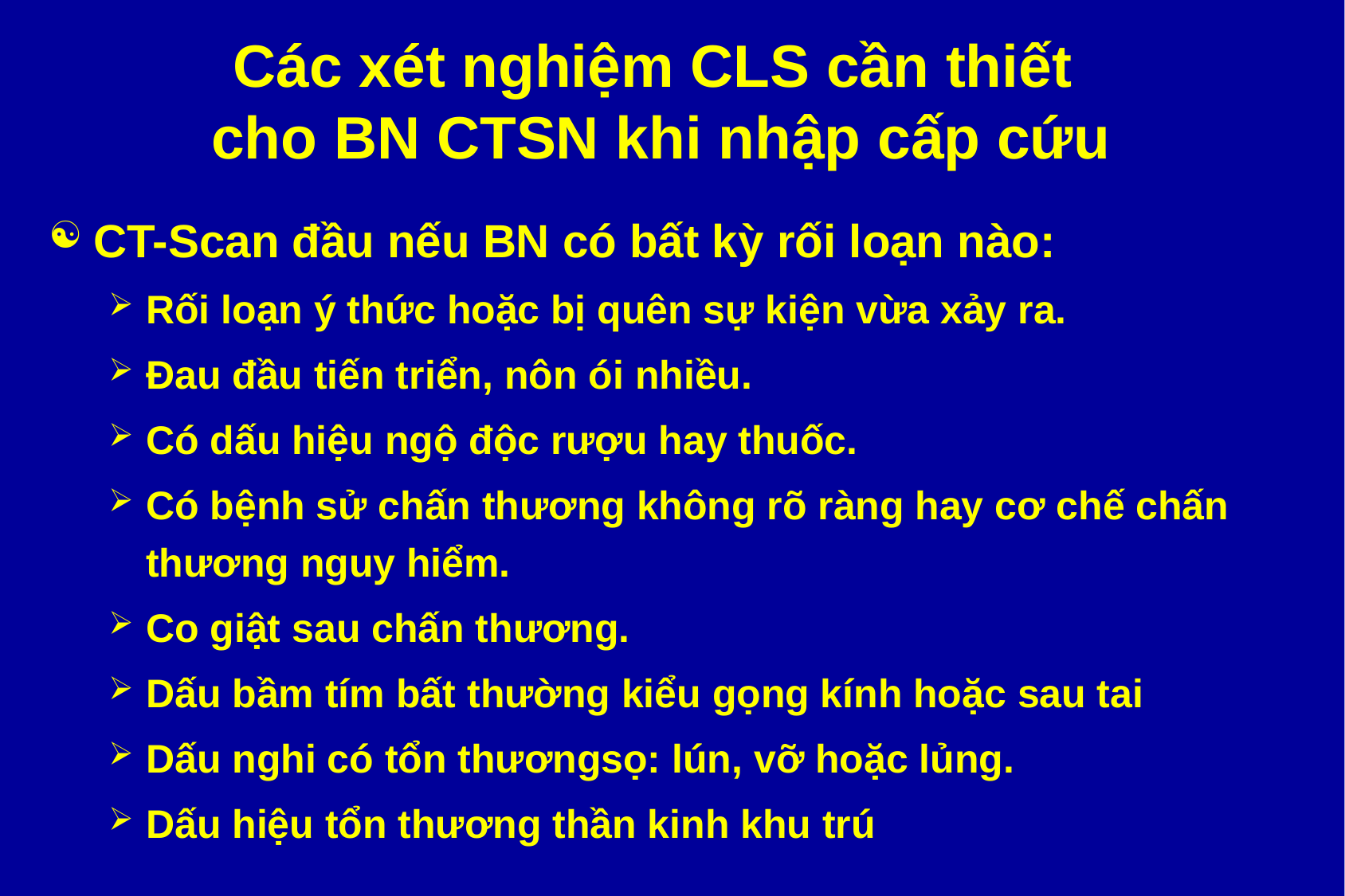

# Các xét nghiệm CLS cần thiết cho BN CTSN khi nhập cấp cứu
CT-Scan đầu nếu BN có bất kỳ rối loạn nào:
Rối loạn ý thức hoặc bị quên sự kiện vừa xảy ra.
Đau đầu tiến triển, nôn ói nhiều.
Có dấu hiệu ngộ độc rượu hay thuốc.
Có bệnh sử chấn thương không rõ ràng hay cơ chế chấn thương nguy hiểm.
Co giật sau chấn thương.
Dấu bầm tím bất thường kiểu gọng kính hoặc sau tai
Dấu nghi có tổn thươngsọ: lún, vỡ hoặc lủng.
Dấu hiệu tổn thương thần kinh khu trú